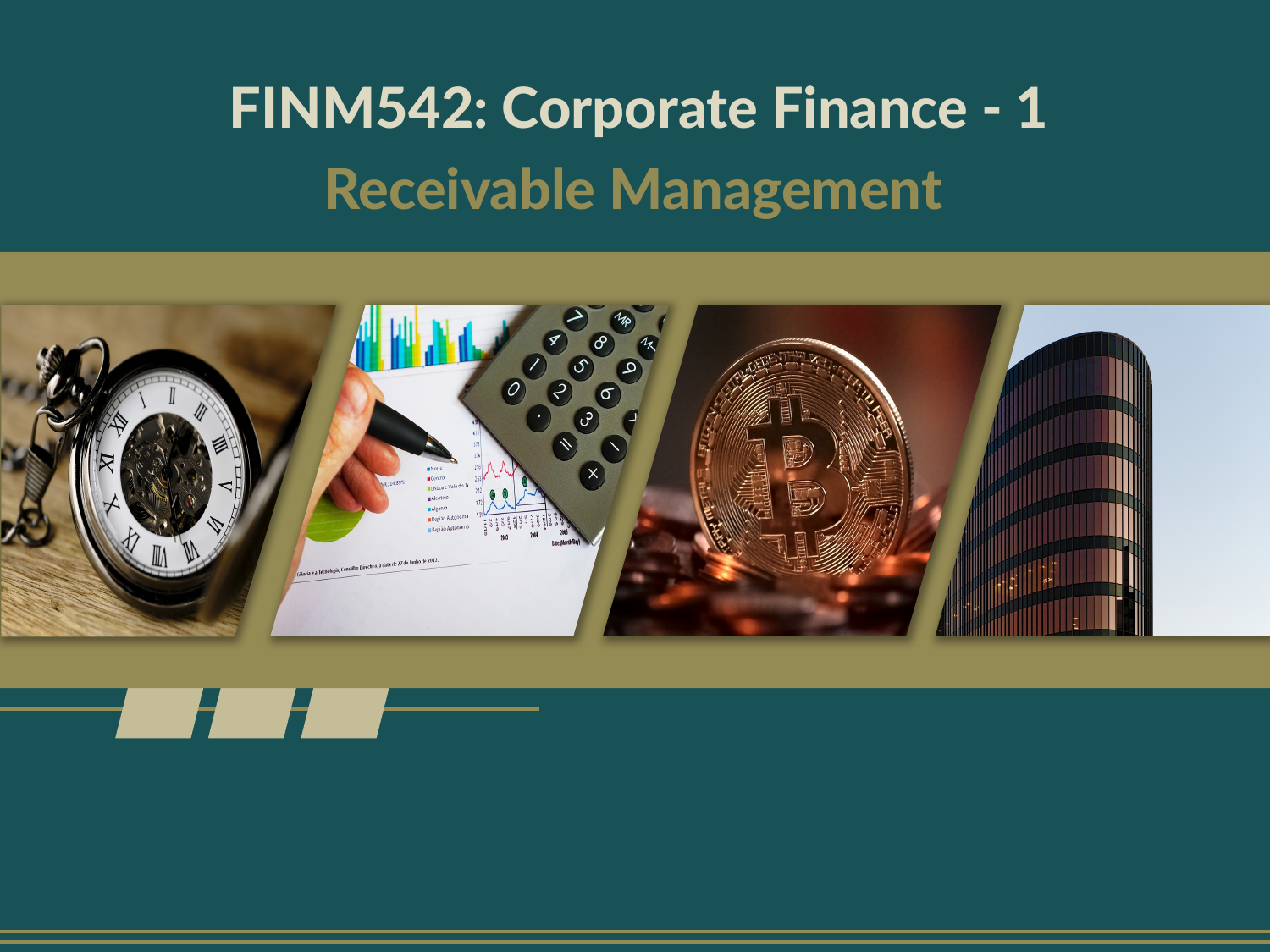

FINM542: Corporate Finance - 1
Receivable Management